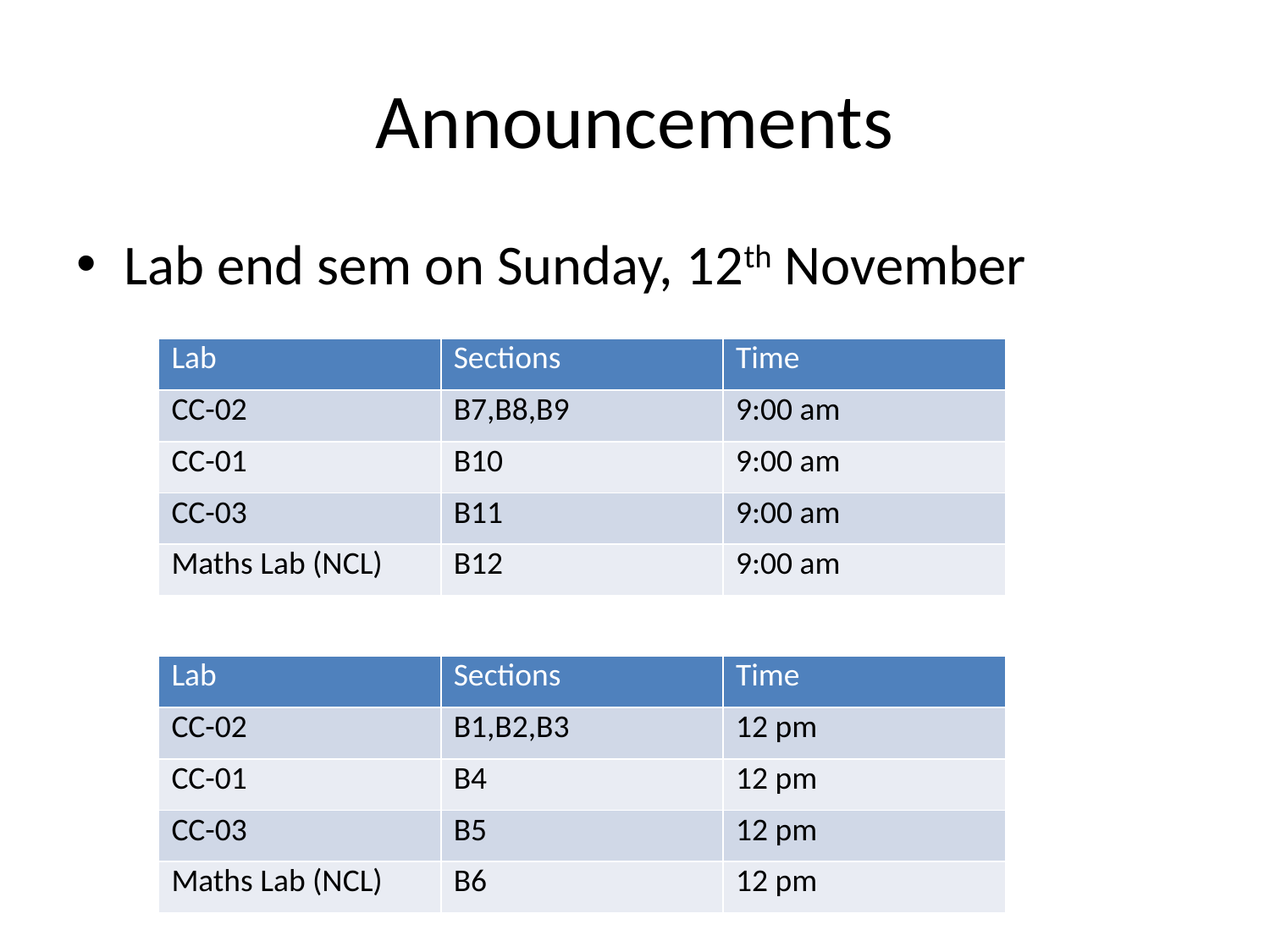

# Announcements
Lab end sem on Sunday, 12th November
| Lab | Sections | Time |
| --- | --- | --- |
| CC-02 | B7,B8,B9 | 9:00 am |
| CC-01 | B10 | 9:00 am |
| CC-03 | B11 | 9:00 am |
| Maths Lab (NCL) | B12 | 9:00 am |
| Lab | Sections | Time |
| --- | --- | --- |
| CC-02 | B1,B2,B3 | 12 pm |
| CC-01 | B4 | 12 pm |
| CC-03 | B5 | 12 pm |
| Maths Lab (NCL) | B6 | 12 pm |